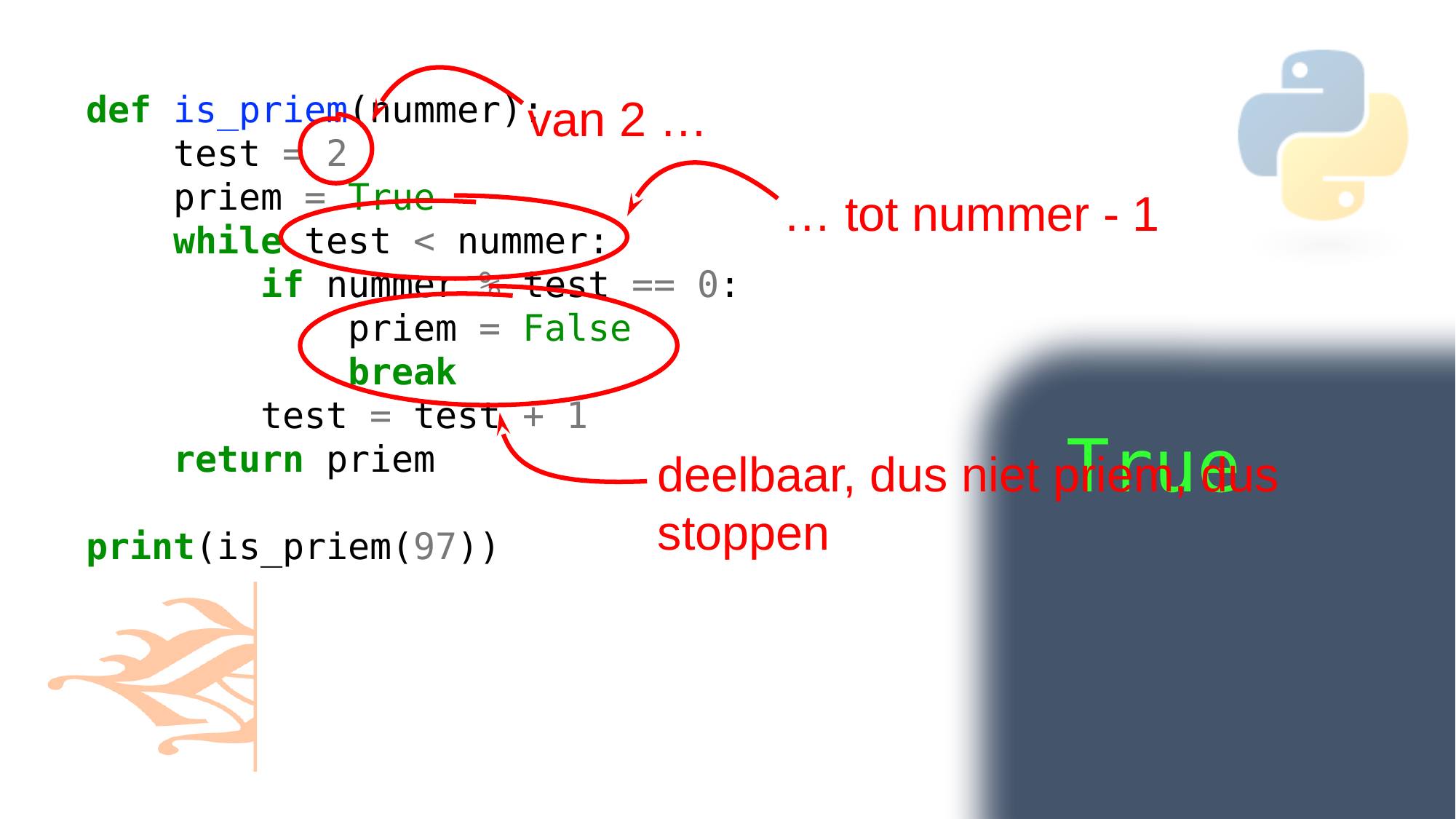

def is_priem(nummer):
    test = 2
    priem = True
    while test < nummer:
        if nummer % test == 0:
            priem = False
            break
        test = test + 1
    return priem

print(is_priem(97))

van 2 …

… tot nummer - 1

deelbaar, dus niet priem, dus stoppen

True